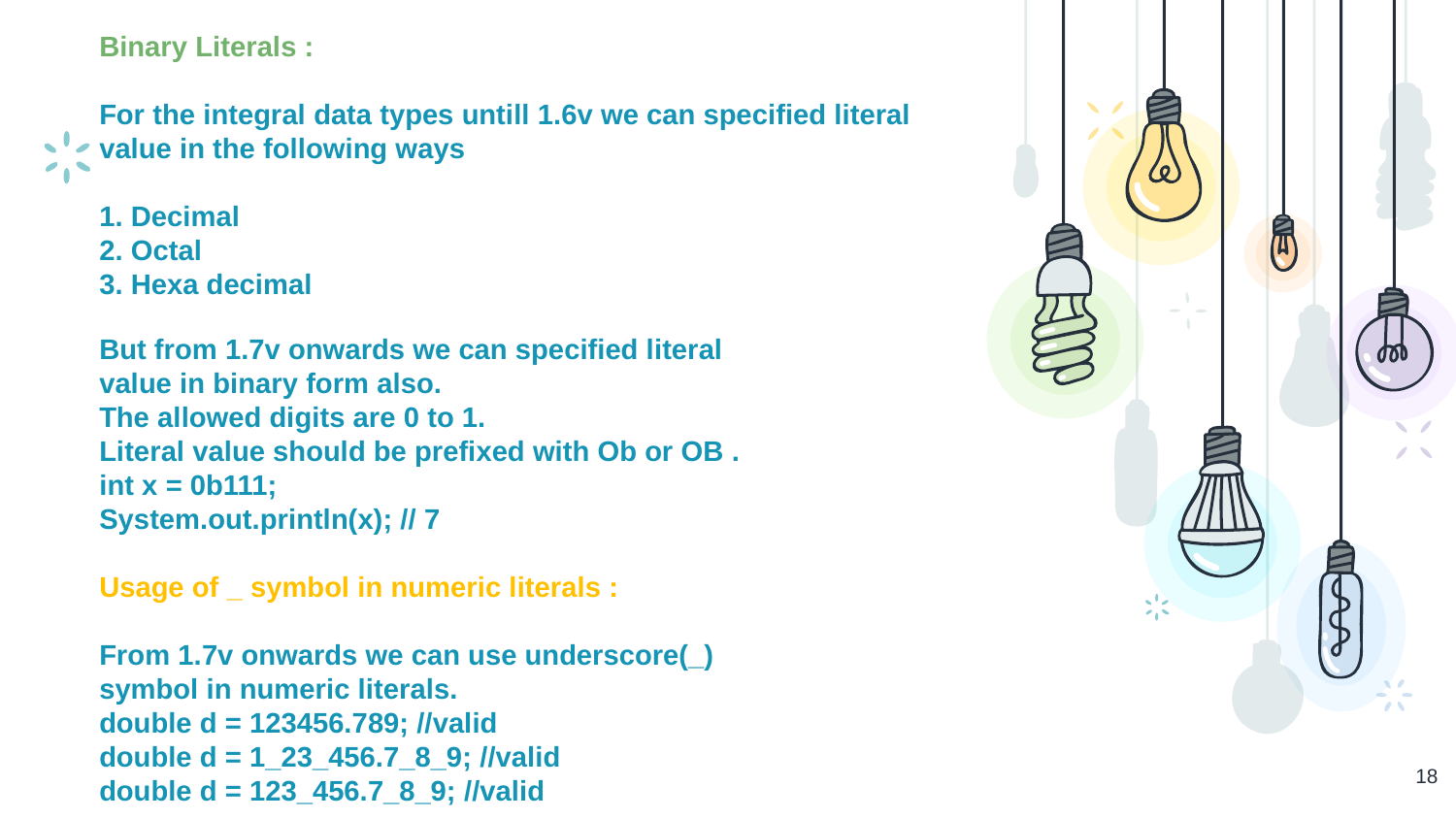

Binary Literals :

For the integral data types untill 1.6v we can specified literal value in the following ways

1. Decimal
2. Octal
3. Hexa decimal
But from 1.7v onwards we can specified literal value in binary form also.
The allowed digits are 0 to 1.
Literal value should be prefixed with Ob or OB .
int x = 0b111;
System.out.println(x); // 7

Usage of _ symbol in numeric literals :

From 1.7v onwards we can use underscore(_) symbol in numeric literals.
double d = 123456.789; //valid
double d = 1_23_456.7_8_9; //valid
double d = 123_456.7_8_9; //valid

18